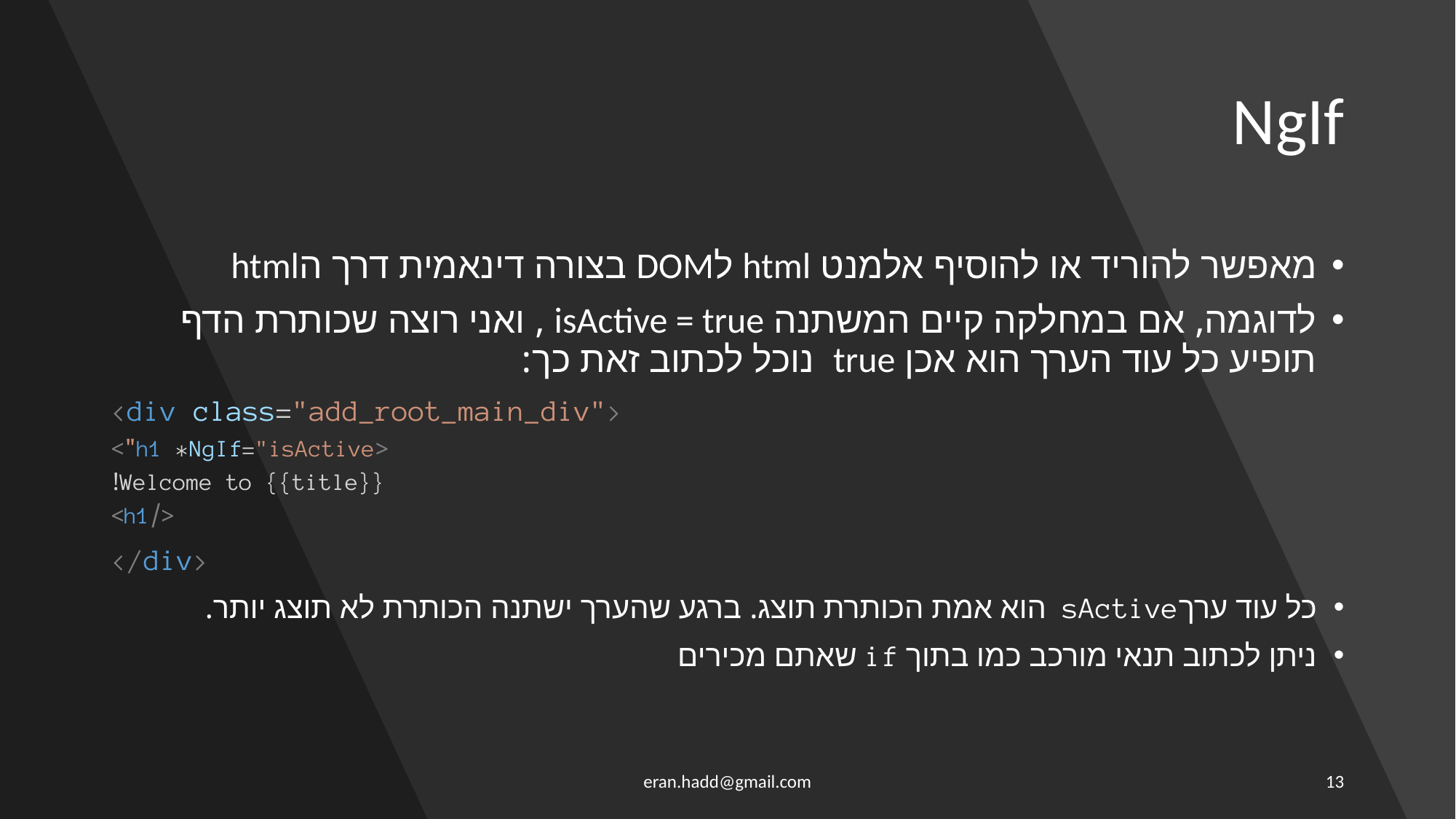

# NgIf
מאפשר להוריד או להוסיף אלמנט html לDOM בצורה דינאמית דרך הhtml
לדוגמה, אם במחלקה קיים המשתנה isActive = true , ואני רוצה שכותרת הדף תופיע כל עוד הערך הוא אכן true  נוכל לכתוב זאת כך:
<div class="add_root_main_div">
<h1 *NgIf="isActive">
	Welcome to {{title}}!
</h1>
</div>
כל עוד ערךsActive  הוא אמת הכותרת תוצג. ברגע שהערך ישתנה הכותרת לא תוצג יותר.
ניתן לכתוב תנאי מורכב כמו בתוך if שאתם מכירים

eran.hadd@gmail.com
13